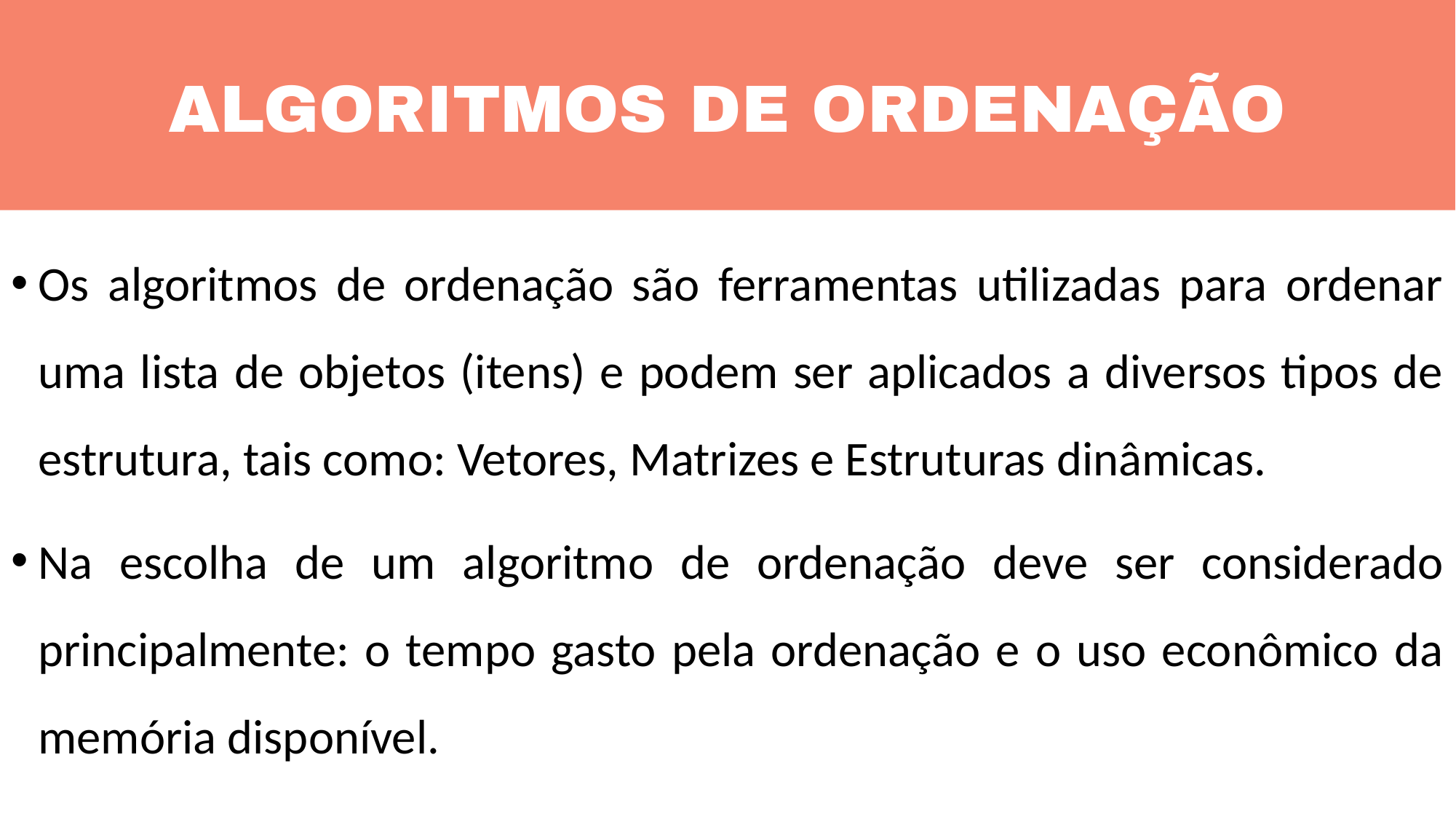

ALGORITMOS DE ORDENAÇÃO
#
Os algoritmos de ordenação são ferramentas utilizadas para ordenar uma lista de objetos (itens) e podem ser aplicados a diversos tipos de estrutura, tais como: Vetores, Matrizes e Estruturas dinâmicas.
Na escolha de um algoritmo de ordenação deve ser considerado principalmente: o tempo gasto pela ordenação e o uso econômico da memória disponível.